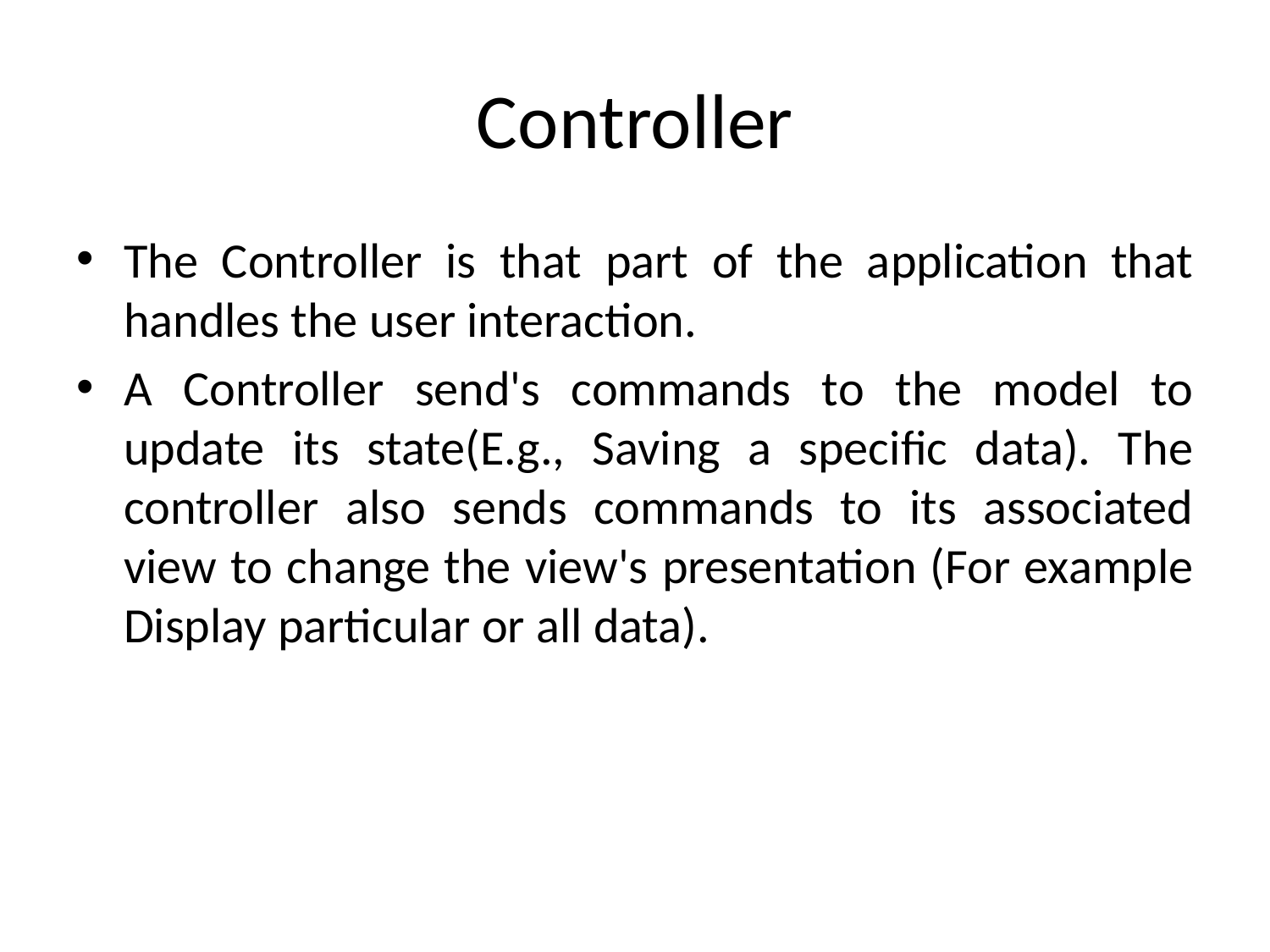

# Controller
The Controller is that part of the application that handles the user interaction.
A Controller send's commands to the model to update its state(E.g., Saving a specific data). The controller also sends commands to its associated view to change the view's presentation (For example Display particular or all data).